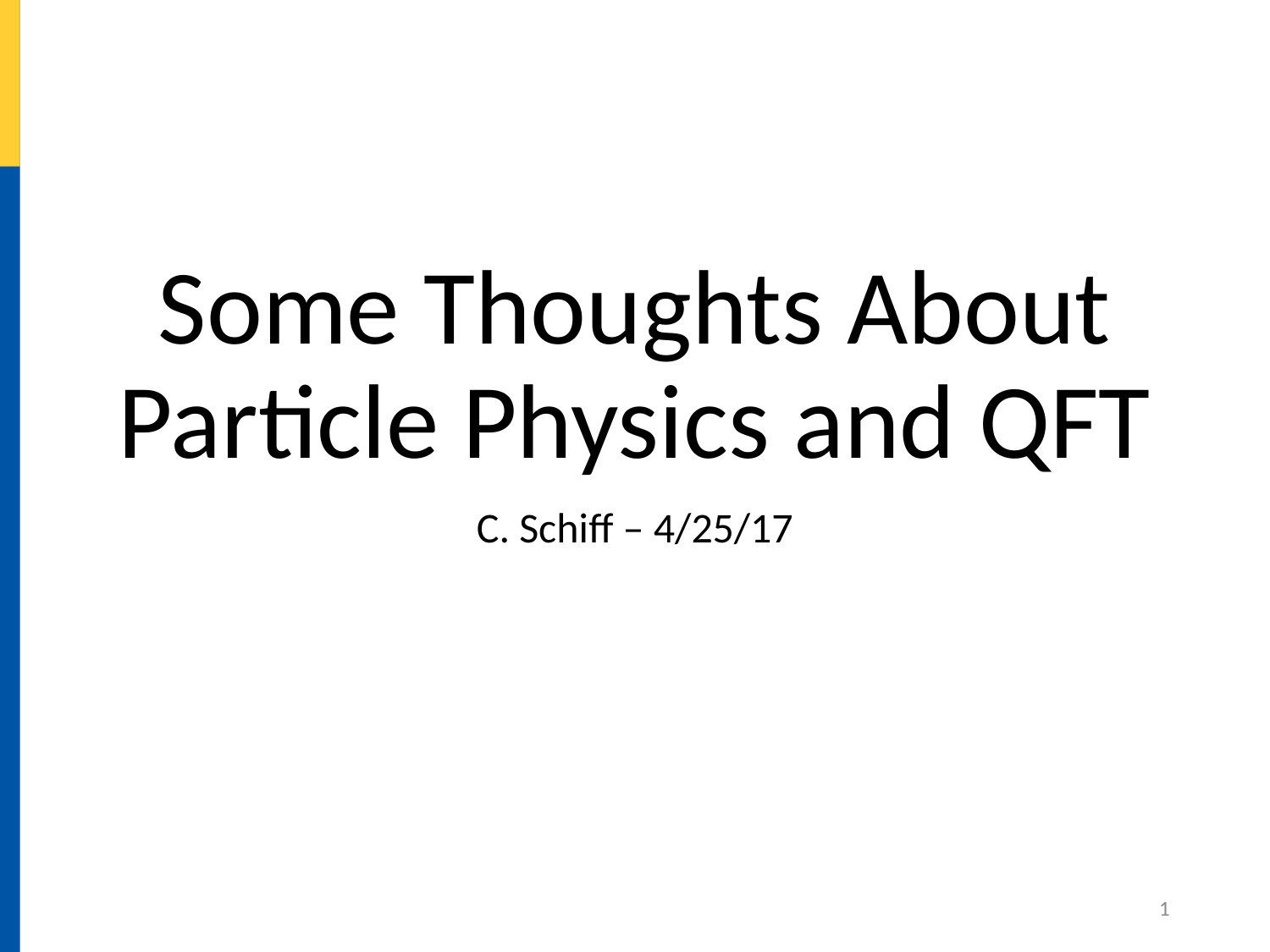

# Some Thoughts About Particle Physics and QFT
C. Schiff – 4/25/17

1